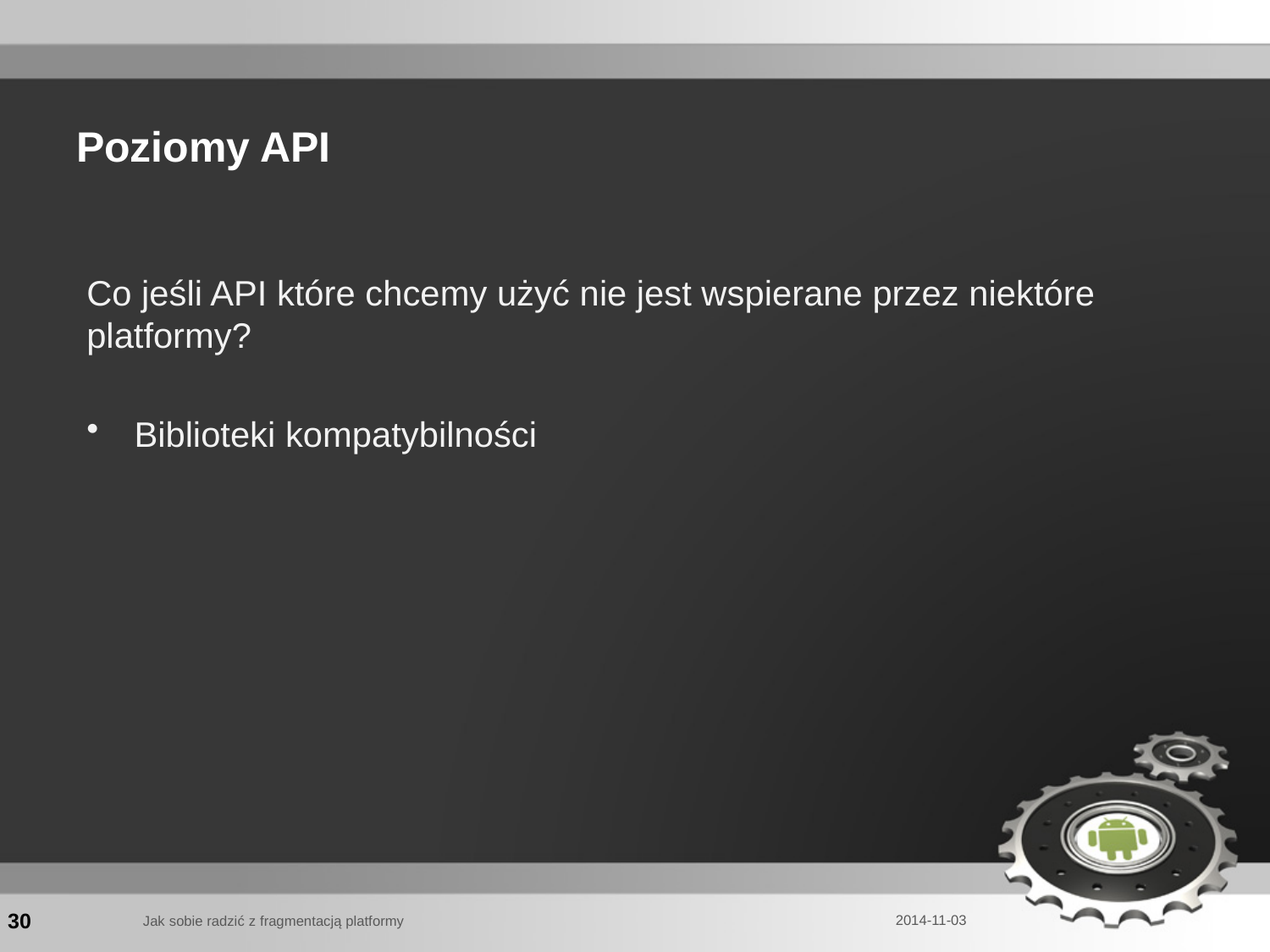

# Poziomy API
Co jeśli API które chcemy użyć nie jest wspierane przez niektóre platformy?

Biblioteki kompatybilności